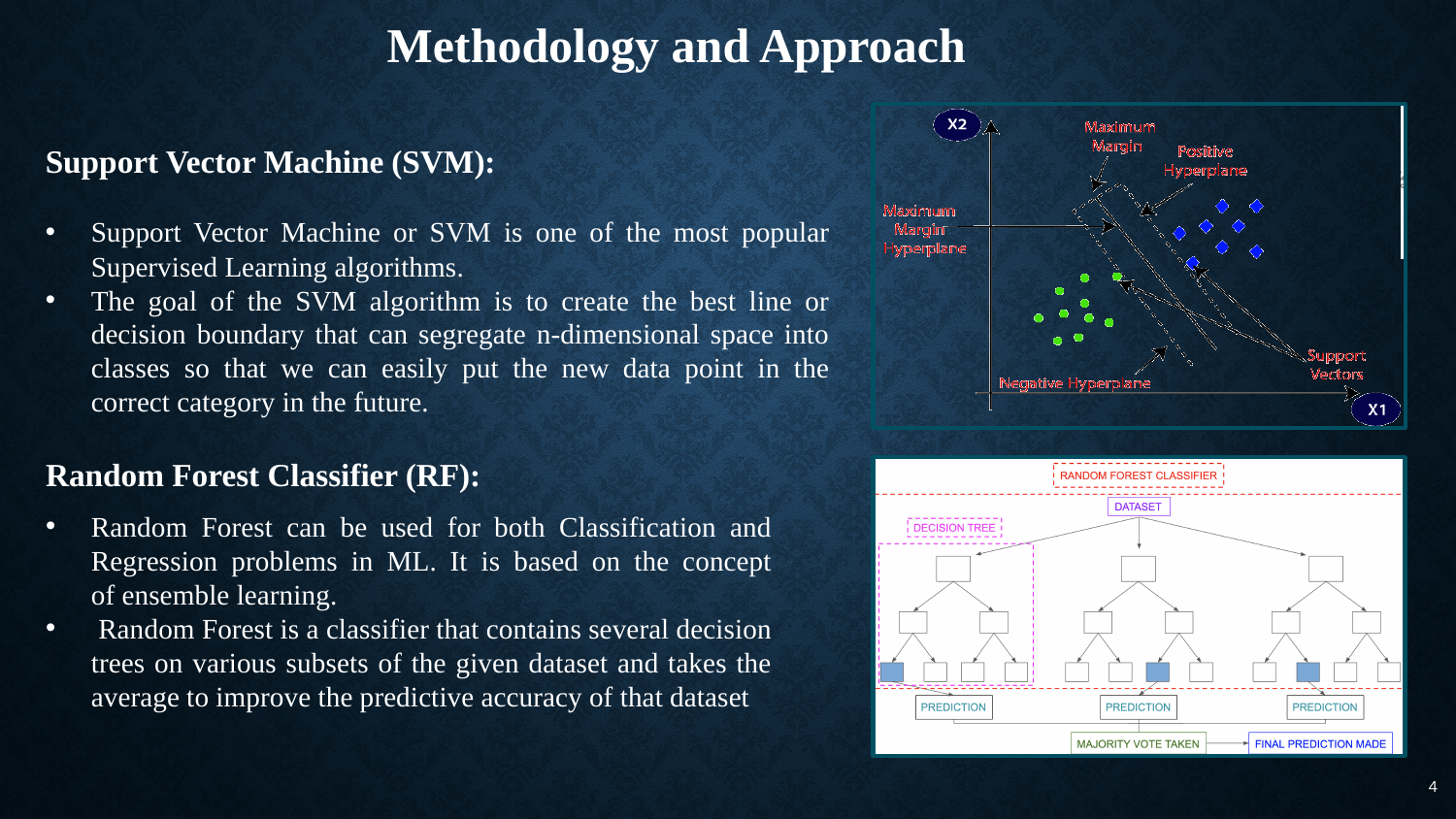

Methodology and Approach

Support Vector Machine (SVM):
Support Vector Machine or SVM is one of the most popular Supervised Learning algorithms.
The goal of the SVM algorithm is to create the best line or decision boundary that can segregate n-dimensional space into classes so that we can easily put the new data point in the correct category in the future.
Random Forest Classifier (RF):

Random Forest can be used for both Classification and Regression problems in ML. It is based on the concept of ensemble learning.
 Random Forest is a classifier that contains several decision trees on various subsets of the given dataset and takes the average to improve the predictive accuracy of that dataset
4